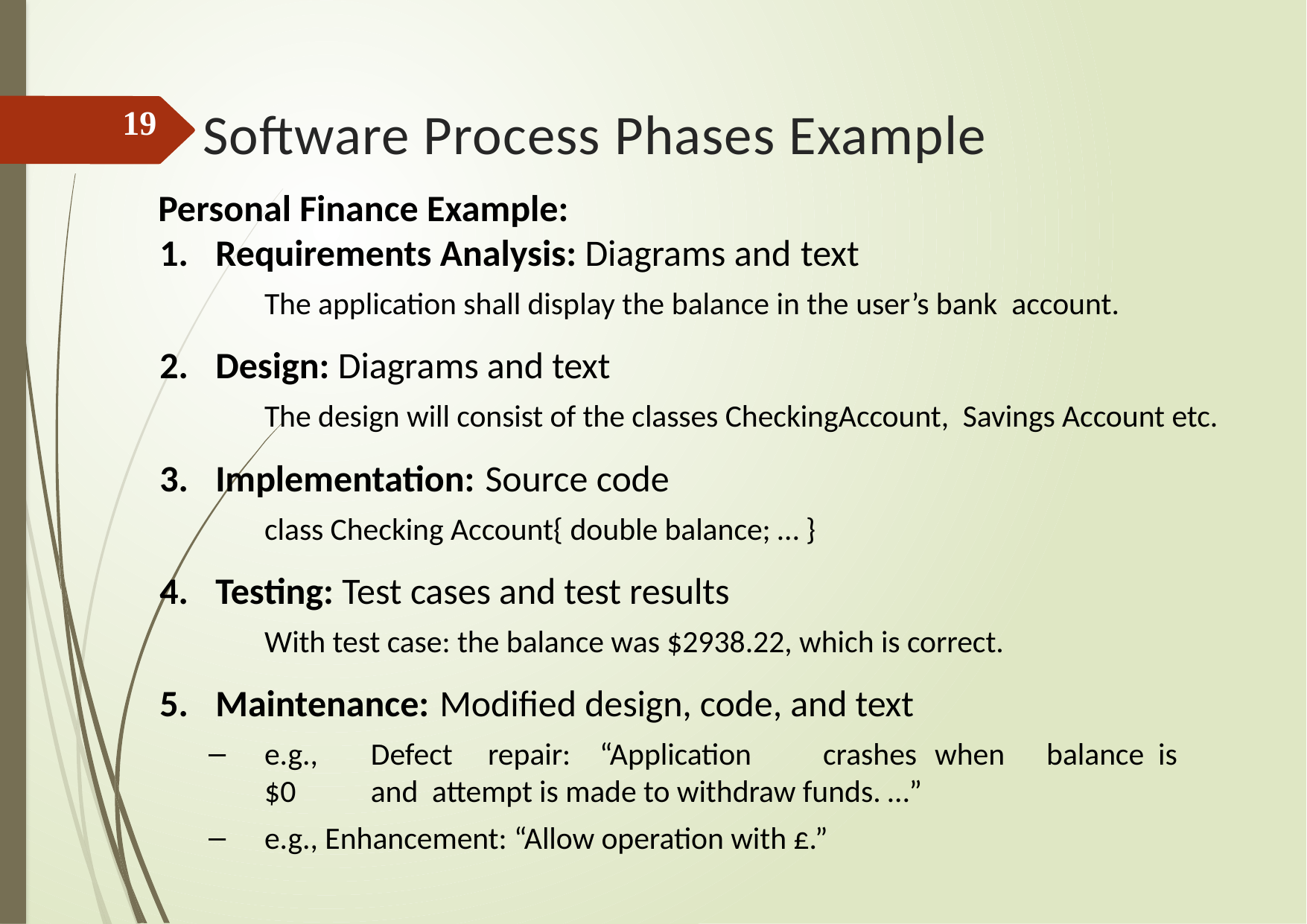

# Software Process Phases Example
19
Personal Finance Example:
Requirements Analysis: Diagrams and text
The application shall display the balance in the user’s bank  account.
Design: Diagrams and text
The design will consist of the classes CheckingAccount,  Savings Account etc.
Implementation: Source code
class Checking Account{ double balance; … }
Testing: Test cases and test results
With test case: the balance was $2938.22, which is correct.
Maintenance: Modified design, code, and text
e.g.,	Defect	repair:	“Application	crashes	when	balance	is	$0	and  attempt is made to withdraw funds. …”
e.g., Enhancement: “Allow operation with £.”